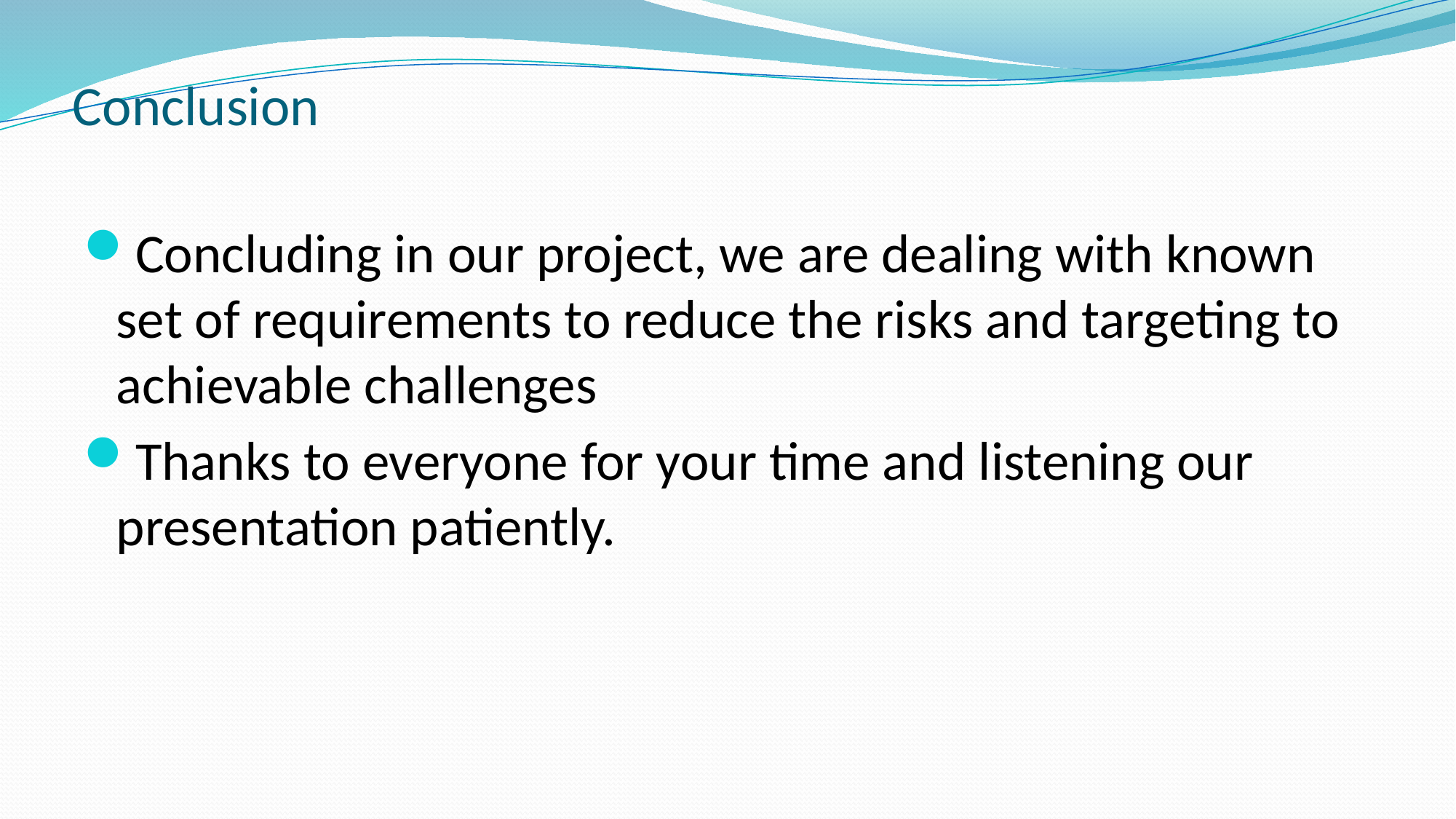

# Conclusion

Concluding in our project, we are dealing with known set of requirements to reduce the risks and targeting to achievable challenges
Thanks to everyone for your time and listening our presentation patiently.